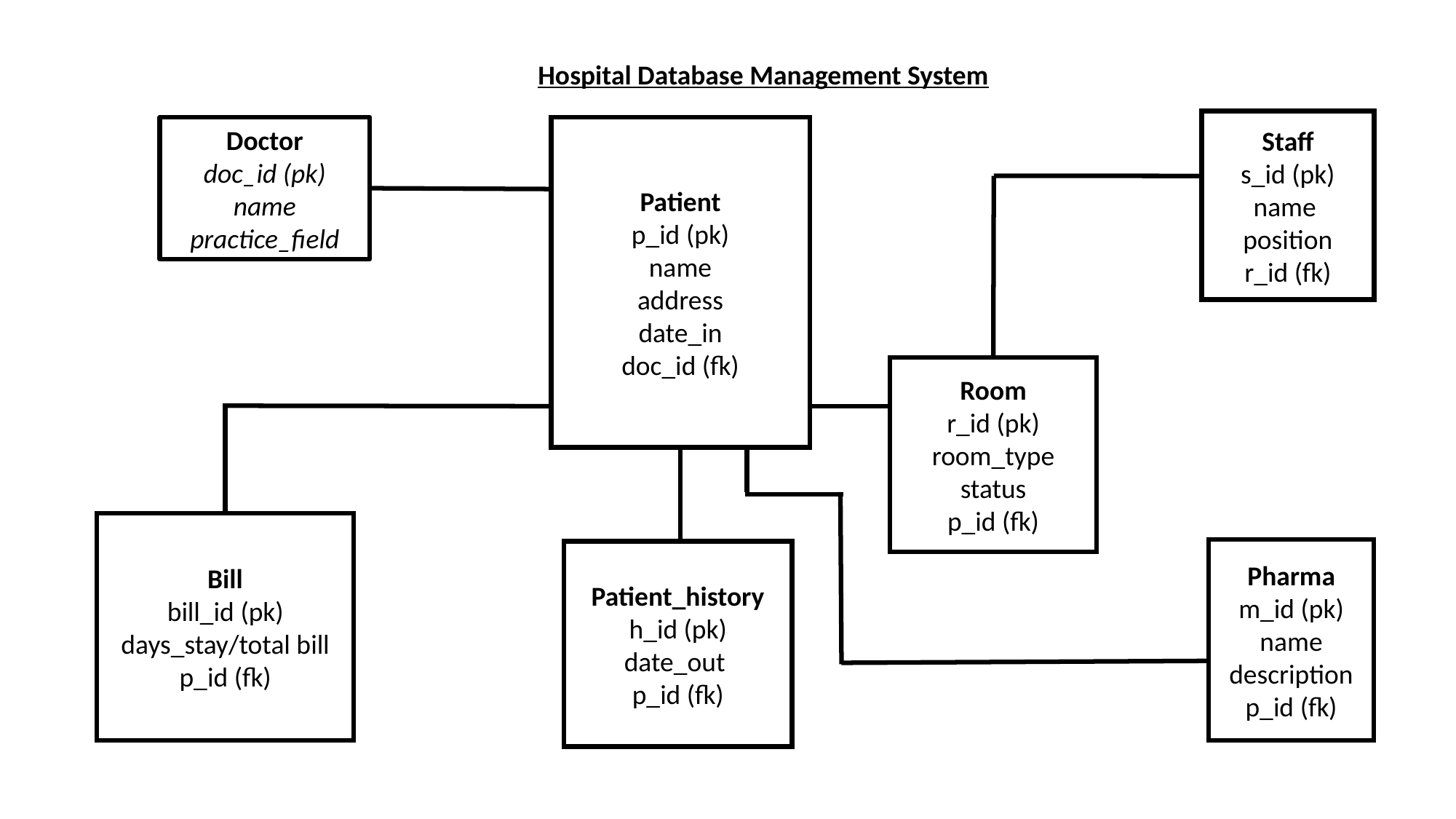

Hospital Database Management System
Staff
s_id (pk)
name
position
r_id (fk)
Doctor
doc_id (pk)
name
practice_field
Patient
p_id (pk)
name
address
date_in
doc_id (fk)
Room
r_id (pk)
room_type
status
p_id (fk)
Bill
bill_id (pk)
days_stay/total bill
p_id (fk)
Pharma
m_id (pk)
name
description
p_id (fk)
Patient_history
h_id (pk)
date_out
p_id (fk)